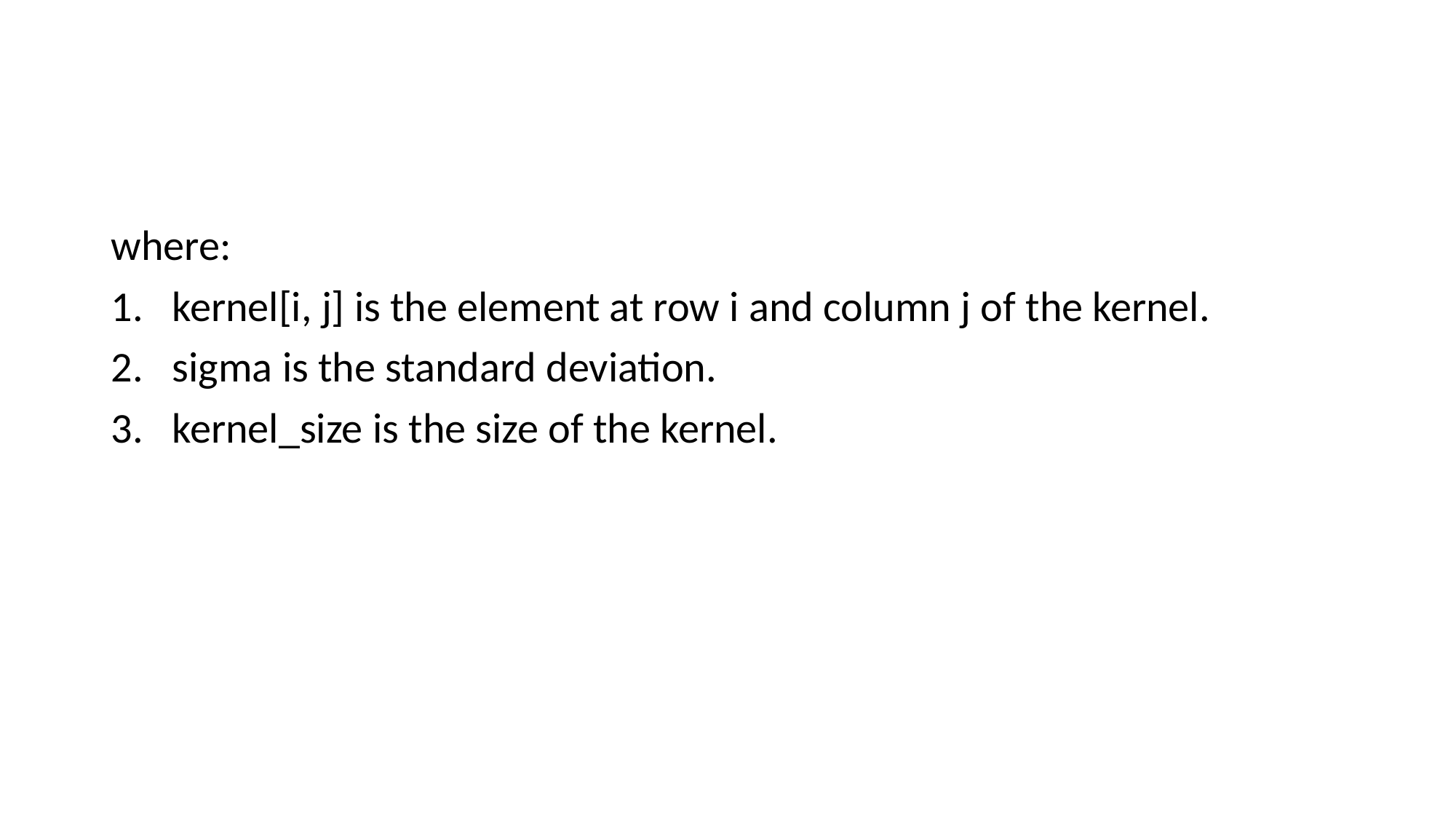

where:
kernel[i, j] is the element at row i and column j of the kernel.
sigma is the standard deviation.
kernel_size is the size of the kernel.